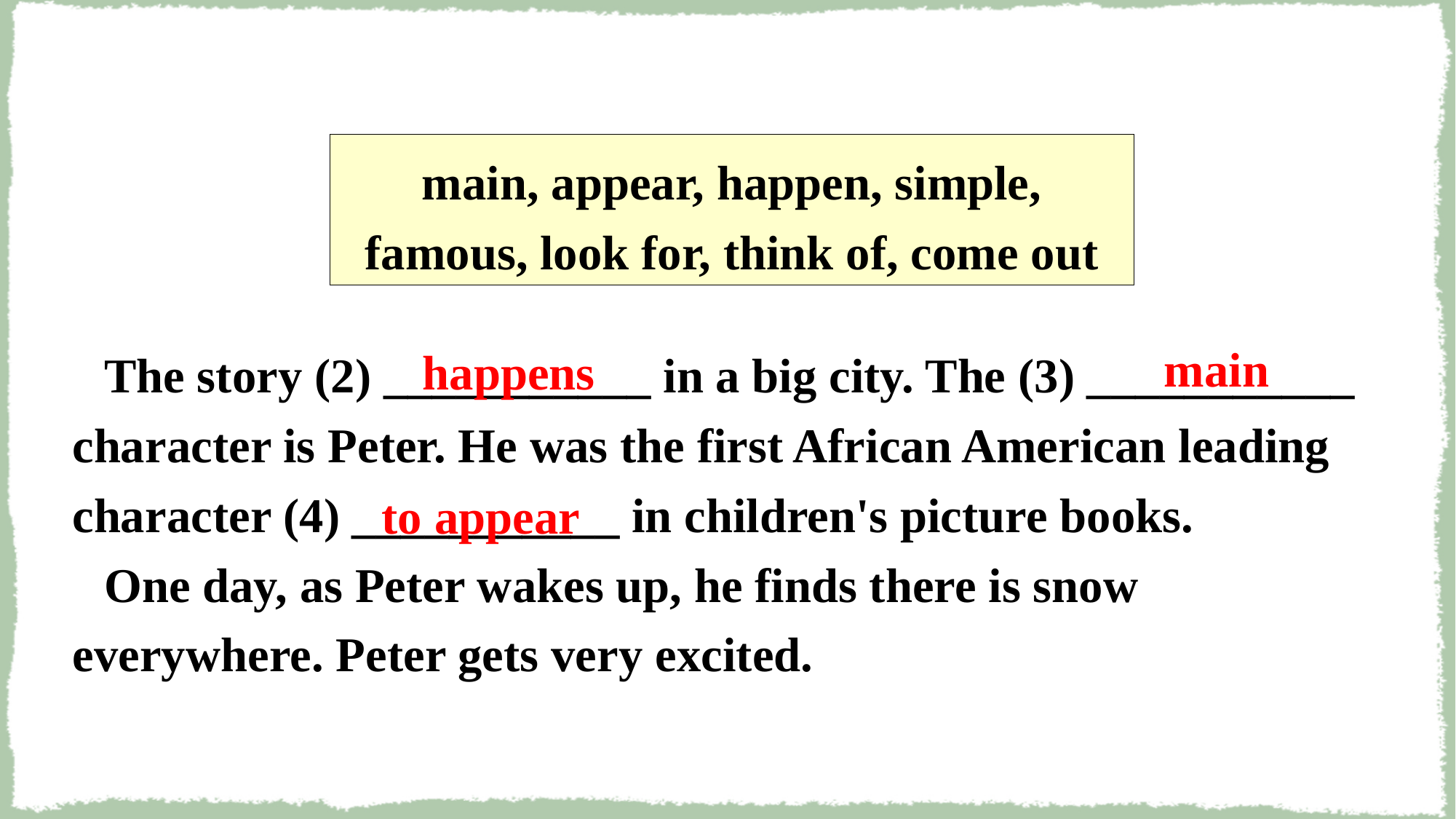

main, appear, happen, simple, famous, look for, think of, come out
main
happens
The story (2) ___________ in a big city. The (3) ___________ character is Peter. He was the first African American leading character (4) ___________ in children's picture books.
One day, as Peter wakes up, he finds there is snow everywhere. Peter gets very excited.
to appear